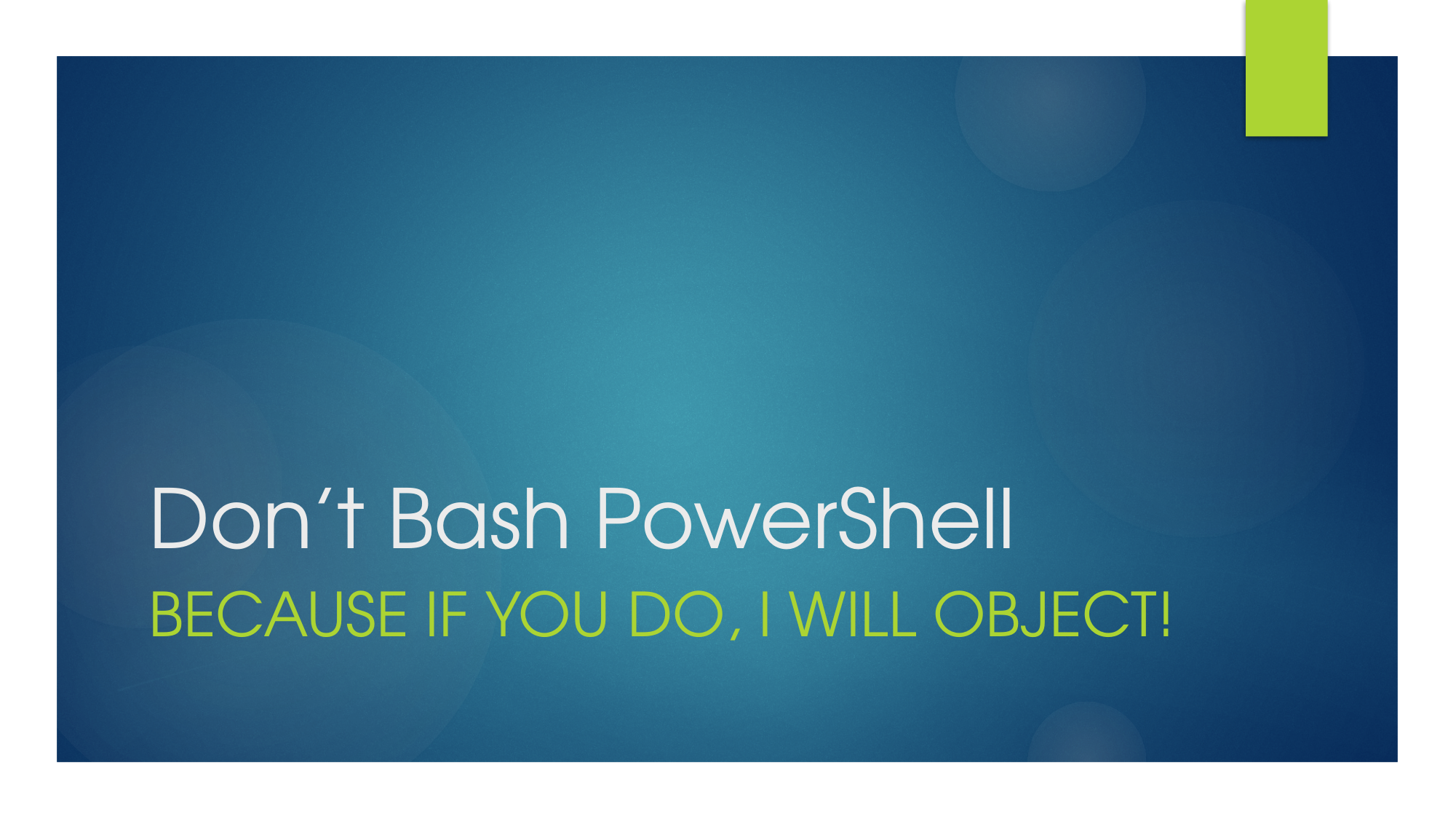

# Don’t Bash PowerShell
Because if you do, I will Object!